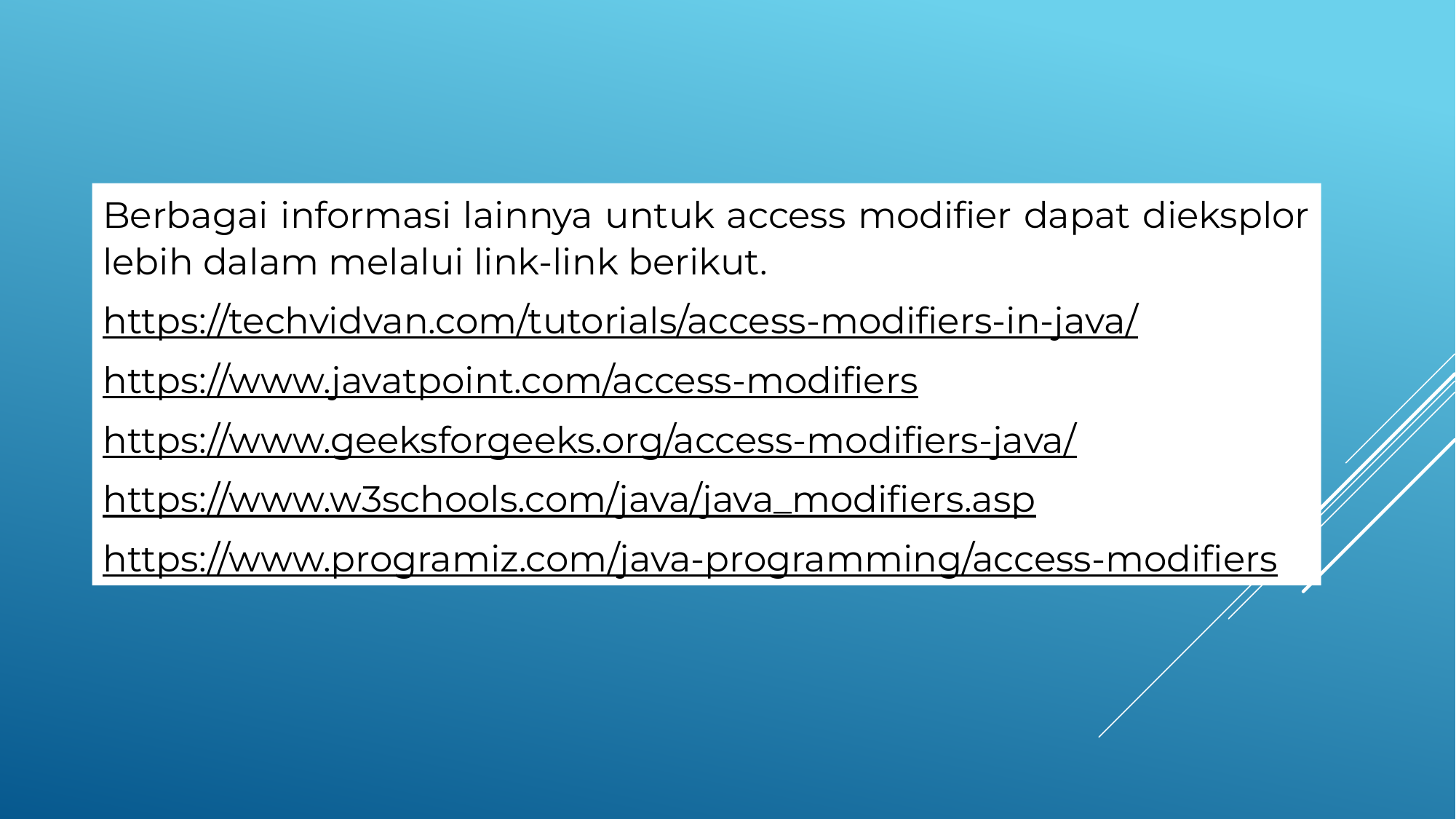

Berbagai informasi lainnya untuk access modifier dapat dieksplor lebih dalam melalui link-link berikut.
https://techvidvan.com/tutorials/access-modifiers-in-java/
https://www.javatpoint.com/access-modifiers
https://www.geeksforgeeks.org/access-modifiers-java/
https://www.w3schools.com/java/java_modifiers.asp
https://www.programiz.com/java-programming/access-modifiers